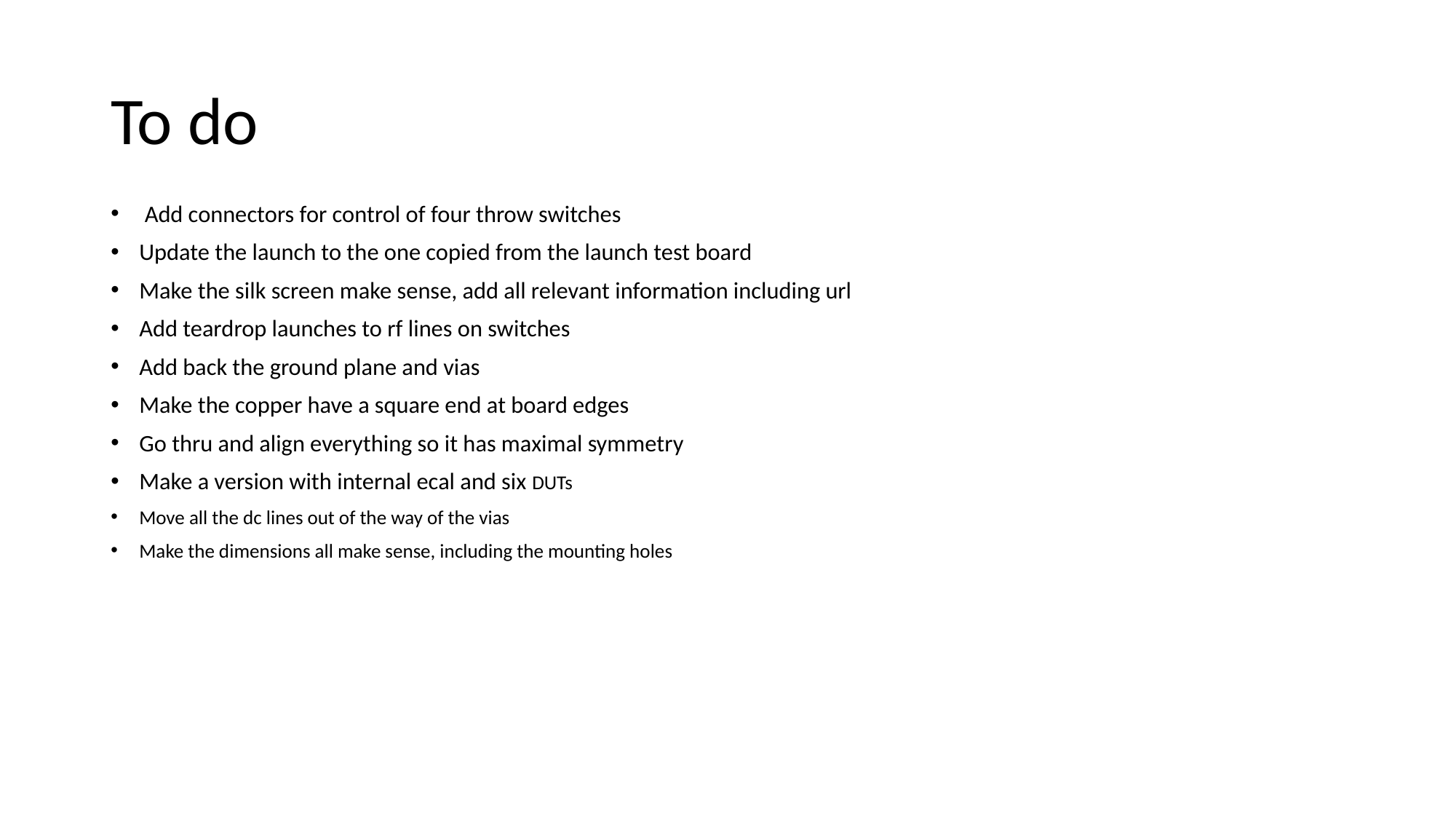

# To do

 Add connectors for control of four throw switches
Update the launch to the one copied from the launch test board
Make the silk screen make sense, add all relevant information including url
Add teardrop launches to rf lines on switches
Add back the ground plane and vias
Make the copper have a square end at board edges
Go thru and align everything so it has maximal symmetry
Make a version with internal ecal and six DUTs
Move all the dc lines out of the way of the vias
Make the dimensions all make sense, including the mounting holes